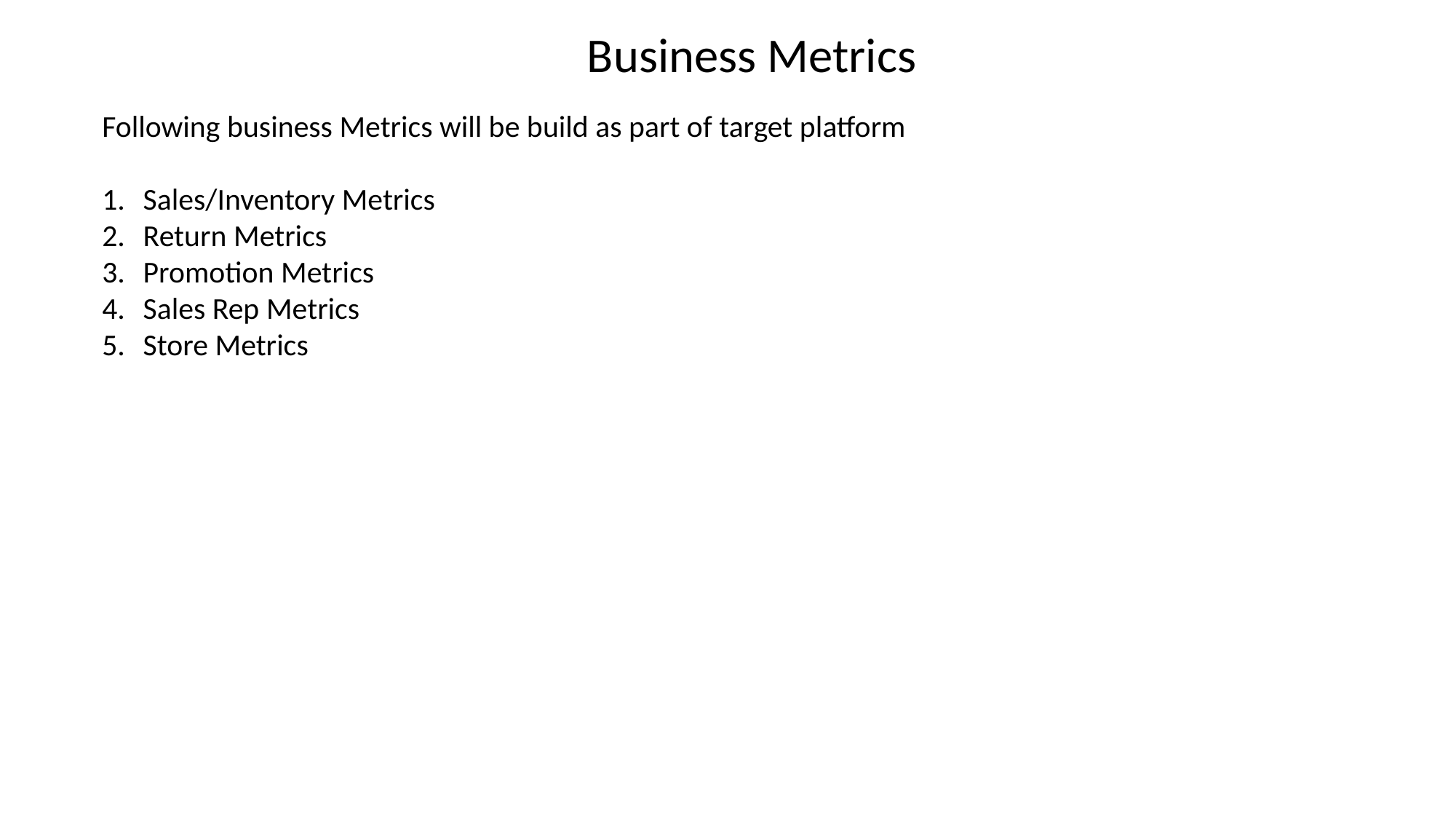

Business Metrics
Following business Metrics will be build as part of target platform

Sales/Inventory Metrics
Return Metrics
Promotion Metrics
Sales Rep Metrics
Store Metrics